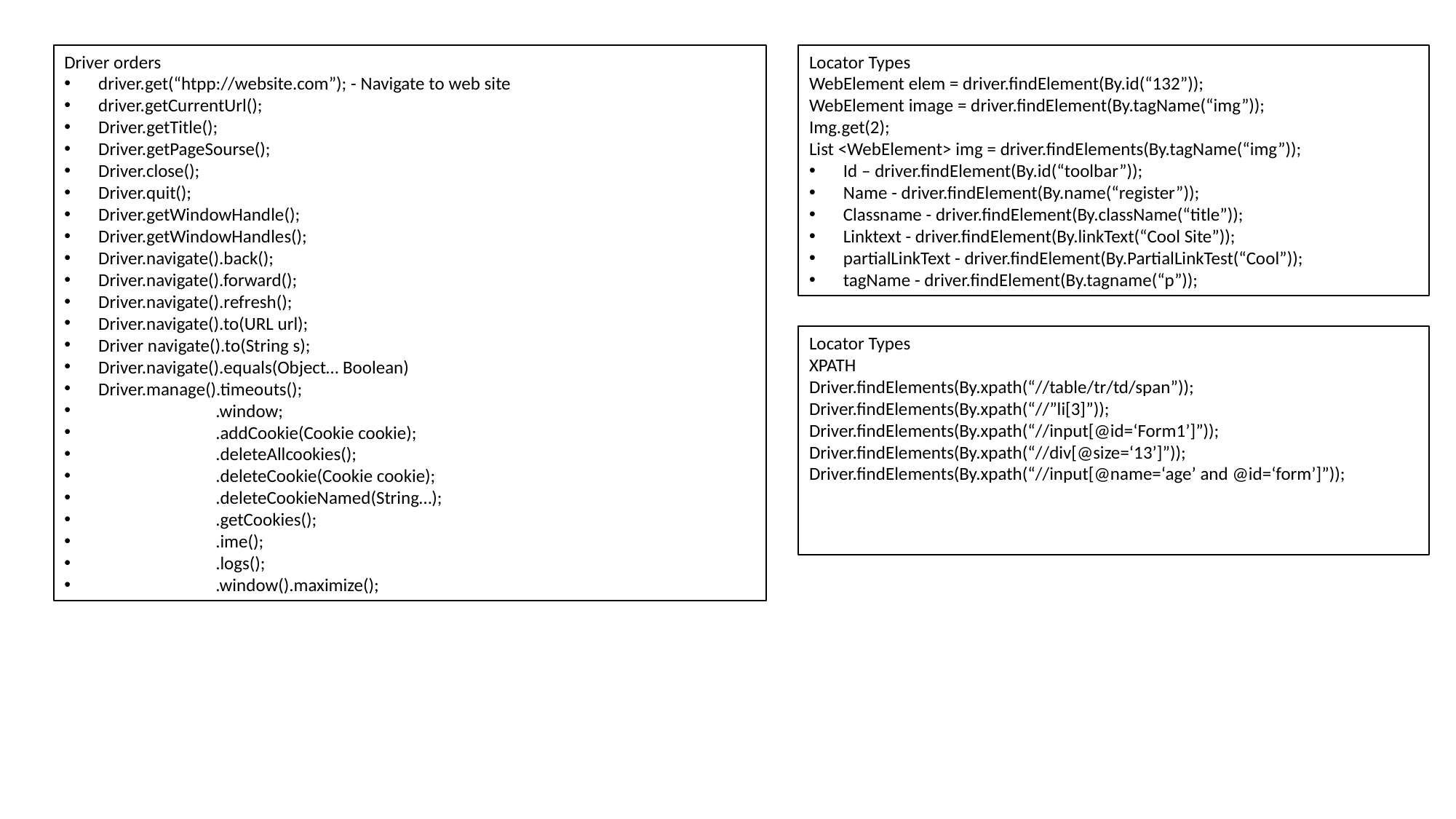

Driver orders
driver.get(“htpp://website.com”); - Navigate to web site
driver.getCurrentUrl();
Driver.getTitle();
Driver.getPageSourse();
Driver.close();
Driver.quit();
Driver.getWindowHandle();
Driver.getWindowHandles();
Driver.navigate().back();
Driver.navigate().forward();
Driver.navigate().refresh();
Driver.navigate().to(URL url);
Driver navigate().to(String s);
Driver.navigate().equals(Object… Boolean)
Driver.manage().timeouts();
                            .window;
                            .addCookie(Cookie cookie);
                            .deleteAllcookies();
                            .deleteCookie(Cookie cookie);
                            .deleteCookieNamed(String…);
                            .getCookies();
                            .ime();
                            .logs();
                            .window().maximize();
Locator Types
WebElement elem = driver.findElement(By.id(“132”));
WebElement image = driver.findElement(By.tagName(“img”));
Img.get(2);
List <WebElement> img = driver.findElements(By.tagName(“img”));
Id – driver.findElement(By.id(“toolbar”));
Name - driver.findElement(By.name(“register”));
Classname - driver.findElement(By.className(“title”));
Linktext - driver.findElement(By.linkText(“Cool Site”));
partialLinkText - driver.findElement(By.PartialLinkTest(“Cool”));
tagName - driver.findElement(By.tagname(“p”));
Locator Types
XPATH
Driver.findElements(By.xpath(“//table/tr/td/span”));
Driver.findElements(By.xpath(“//”li[3]”));
Driver.findElements(By.xpath(“//input[@id=‘Form1’]”));
Driver.findElements(By.xpath(“//div[@size=‘13’]”));
Driver.findElements(By.xpath(“//input[@name=‘age’ and @id=‘form’]”));